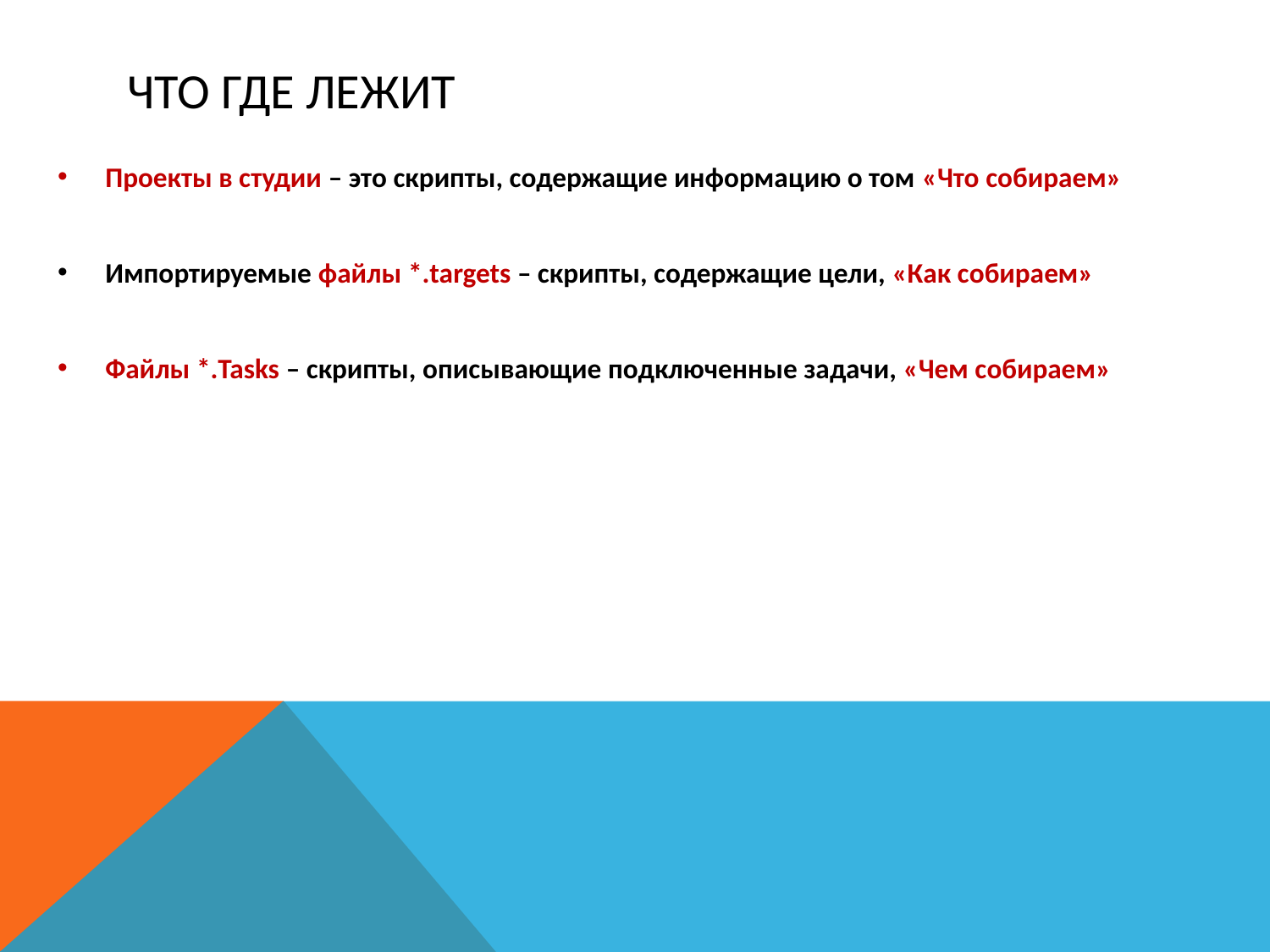

# Что где лежит
Проекты в студии – это скрипты, содержащие информацию о том «Что собираем»

Импортируемые файлы *.targets – скрипты, содержащие цели, «Как собираем»

Файлы *.Tasks – скрипты, описывающие подключенные задачи, «Чем собираем»